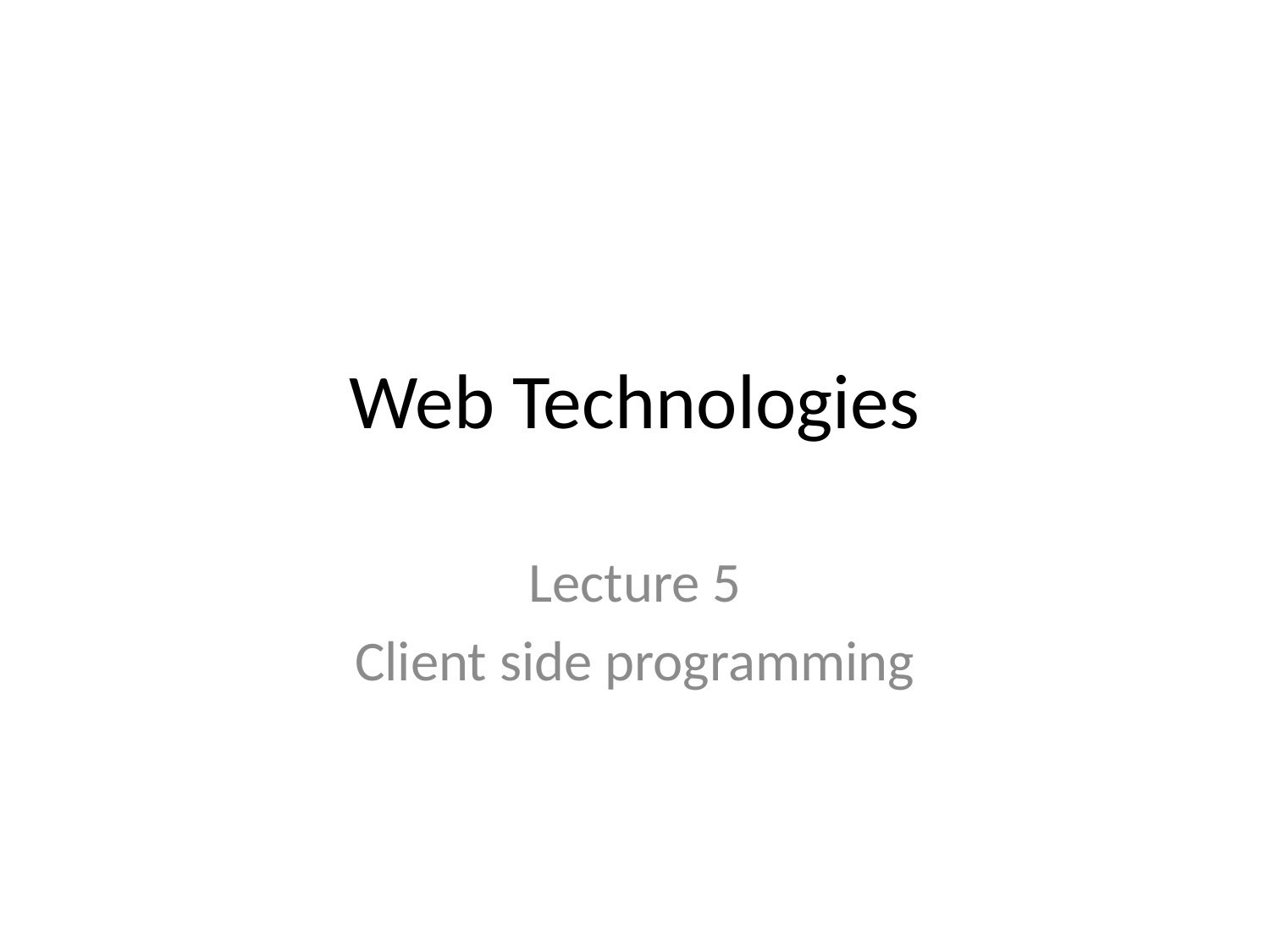

# Web Technologies
Lecture 5
Client side programming